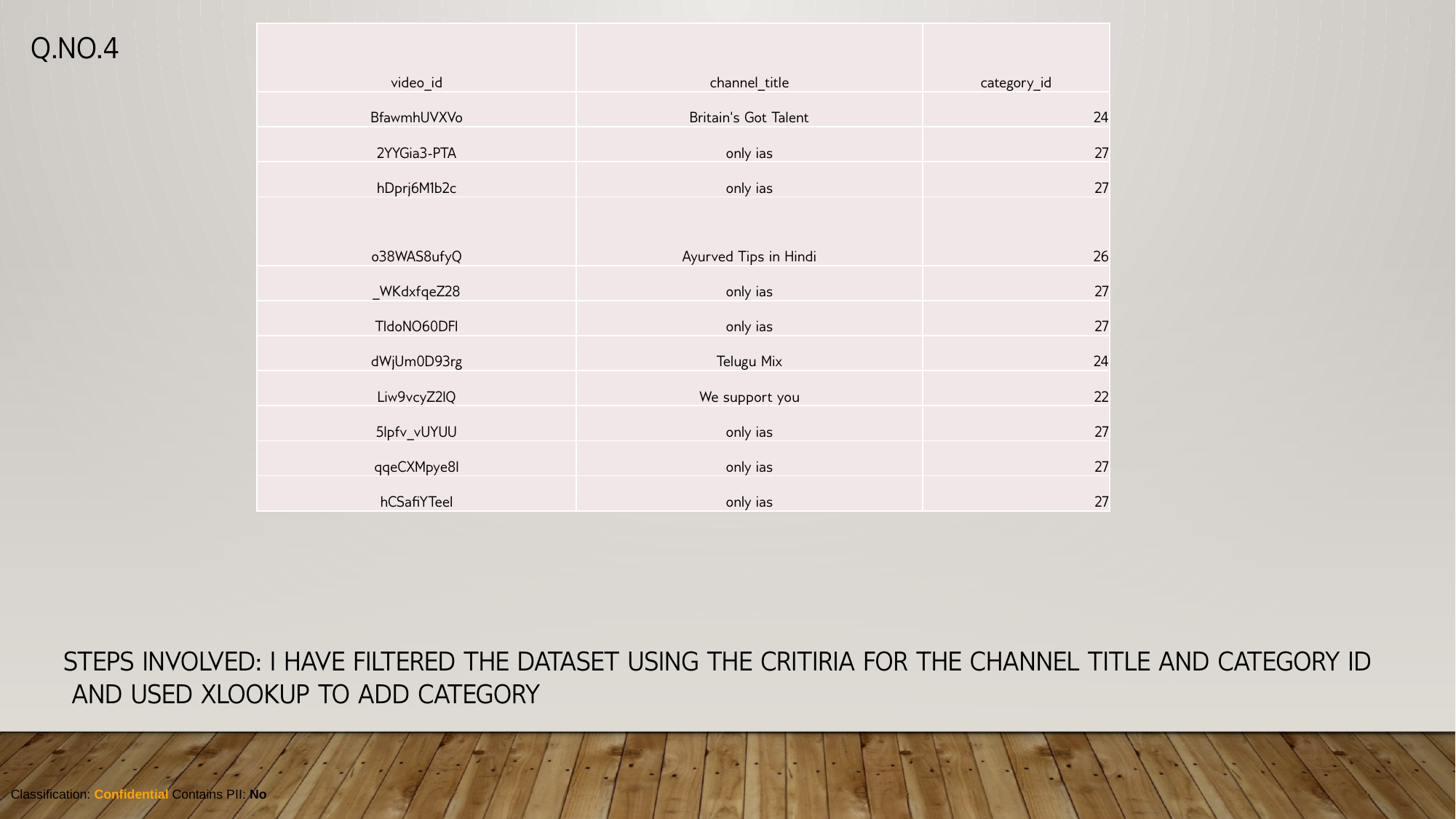

Q.NO.4
| video\_id | channel\_title | category\_id |
| --- | --- | --- |
| BfawmhUVXVo | Britain's Got Talent | 24 |
| 2YYGia3-PTA | only ias | 27 |
| hDprj6M1b2c | only ias | 27 |
| o38WAS8ufyQ | Ayurved Tips in Hindi | 26 |
| \_WKdxfqeZ28 | only ias | 27 |
| TldoNO60DFI | only ias | 27 |
| dWjUm0D93rg | Telugu Mix | 24 |
| Liw9vcyZ2IQ | We support you | 22 |
| 5Ipfv\_vUYUU | only ias | 27 |
| qqeCXMpye8I | only ias | 27 |
| hCSafiYTeeI | only ias | 27 |
STEPS INVOLVED: I HAVE FILTERED THE DATASET USING THE CRITIRIA FOR THE CHANNEL TITLE AND CATEGORY ID
 AND USED XLOOKUP TO ADD CATEGORY